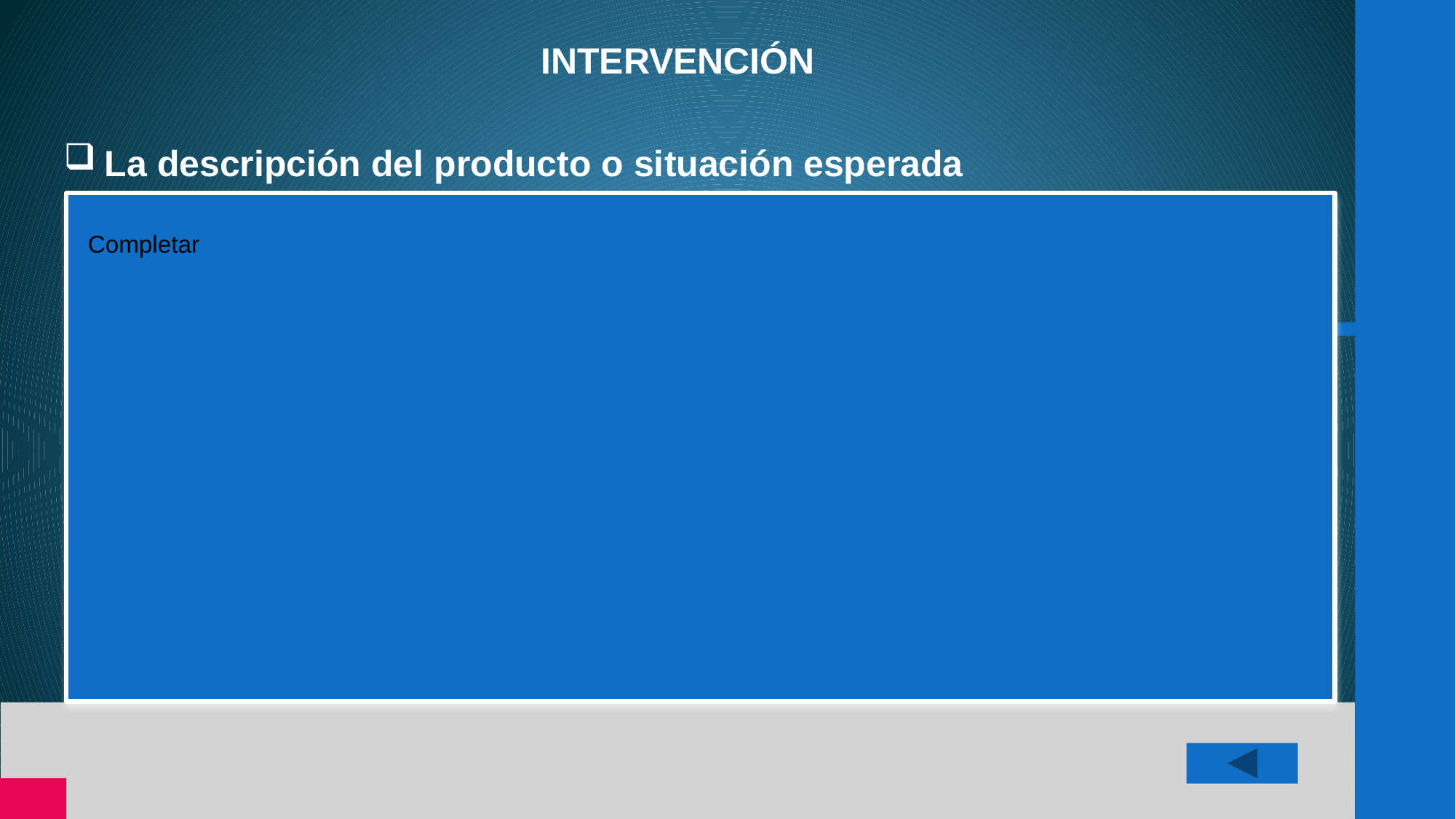

INTERVENCIÓN
La descripción del producto o situación esperada
# Completar